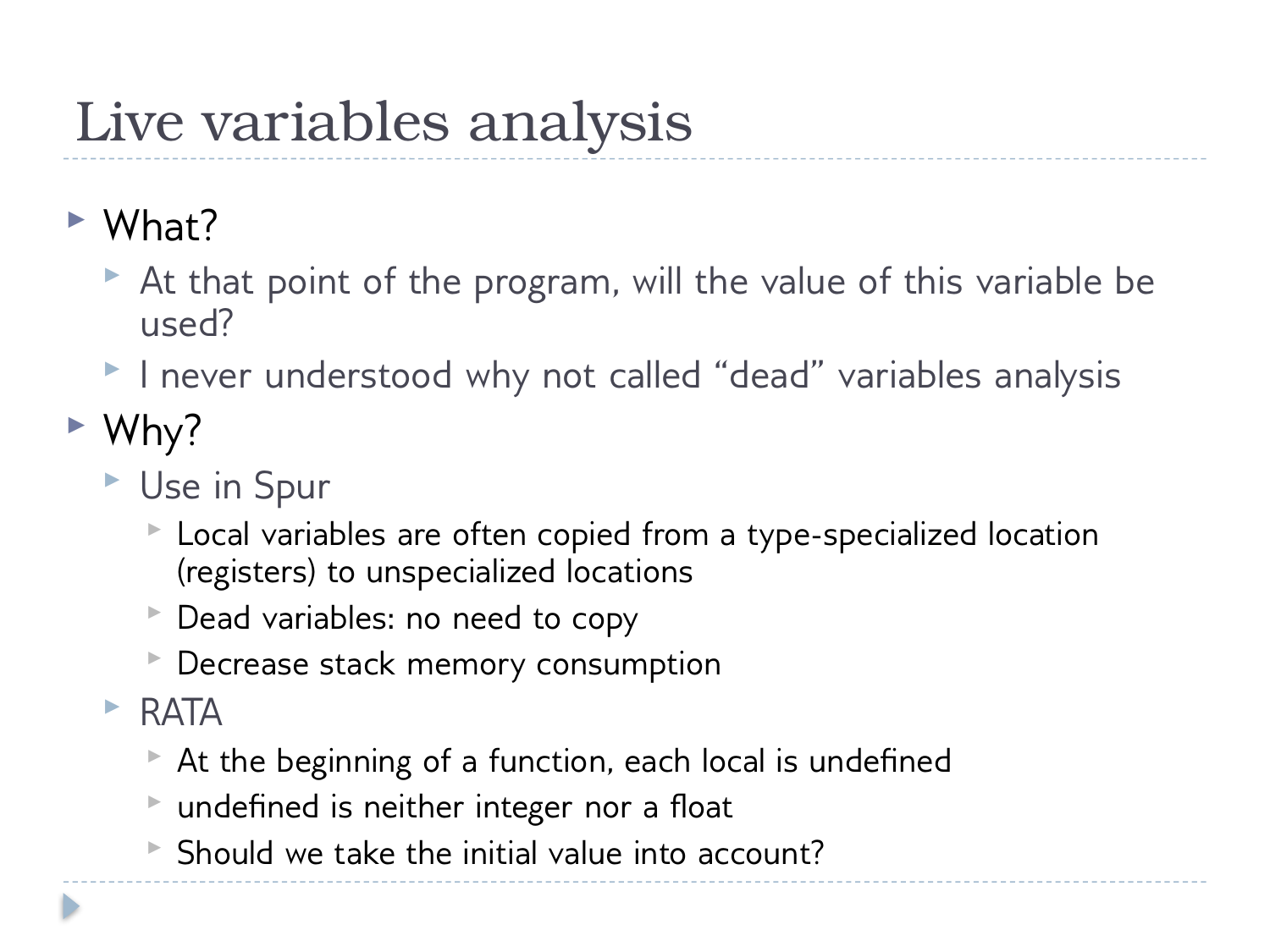

# Live variables analysis
What?
At that point of the program, will the value of this variable be used?
I never understood why not called “dead” variables analysis
Why?
Use in Spur
Local variables are often copied from a type-specialized location (registers) to unspecialized locations
Dead variables: no need to copy
Decrease stack memory consumption
RATA
At the beginning of a function, each local is undefined
undefined is neither integer nor a float
Should we take the initial value into account?